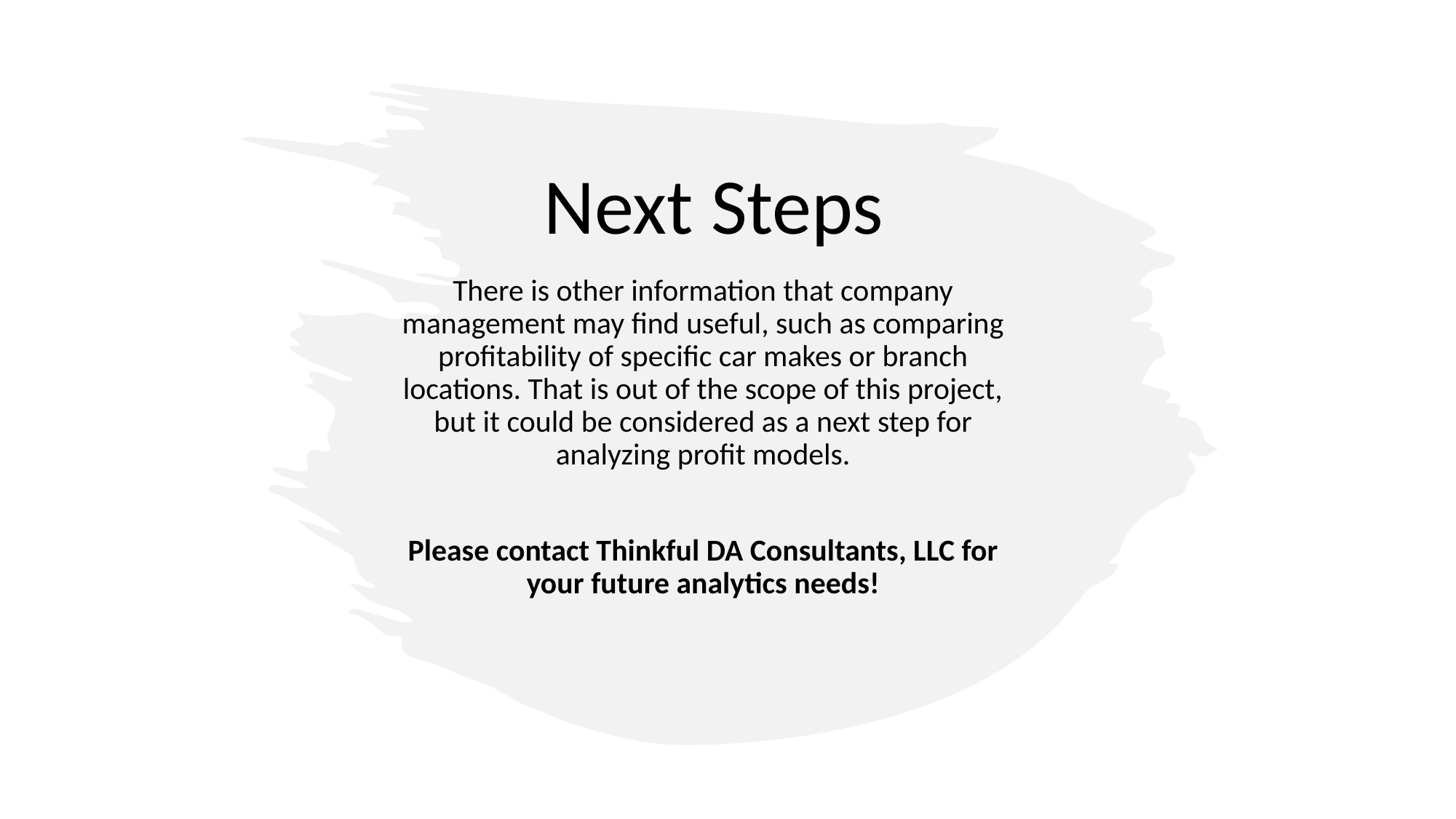

# Next Steps

There is other information that company management may find useful, such as comparing profitability of specific car makes or branch locations. That is out of the scope of this project, but it could be considered as a next step for analyzing profit models.

Please contact Thinkful DA Consultants, LLC for your future analytics needs!